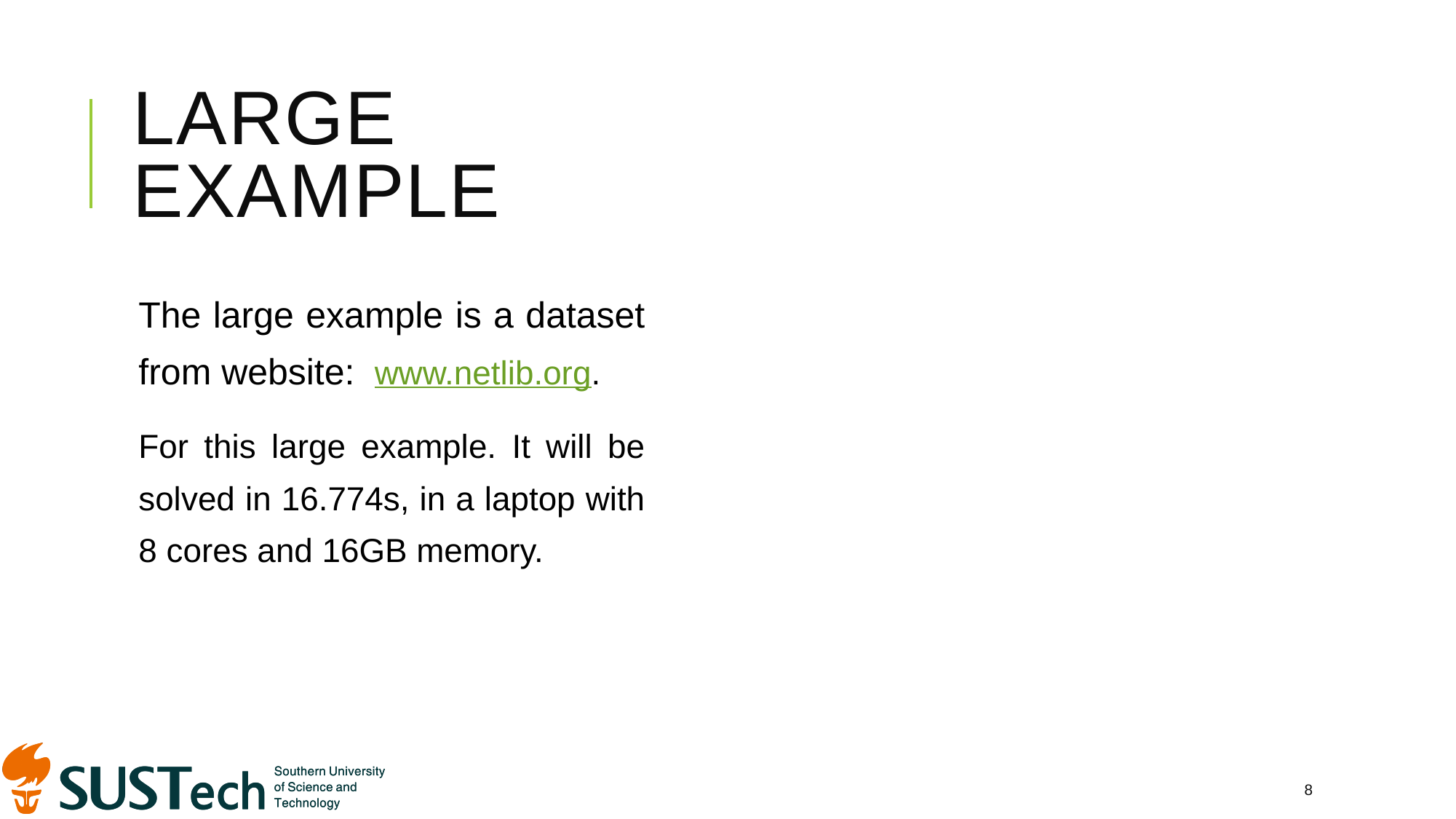

# Large Example
The large example is a dataset from website:  www.netlib.org.
For this large example. It will be solved in 16.774s, in a laptop with 8 cores and 16GB memory.

8